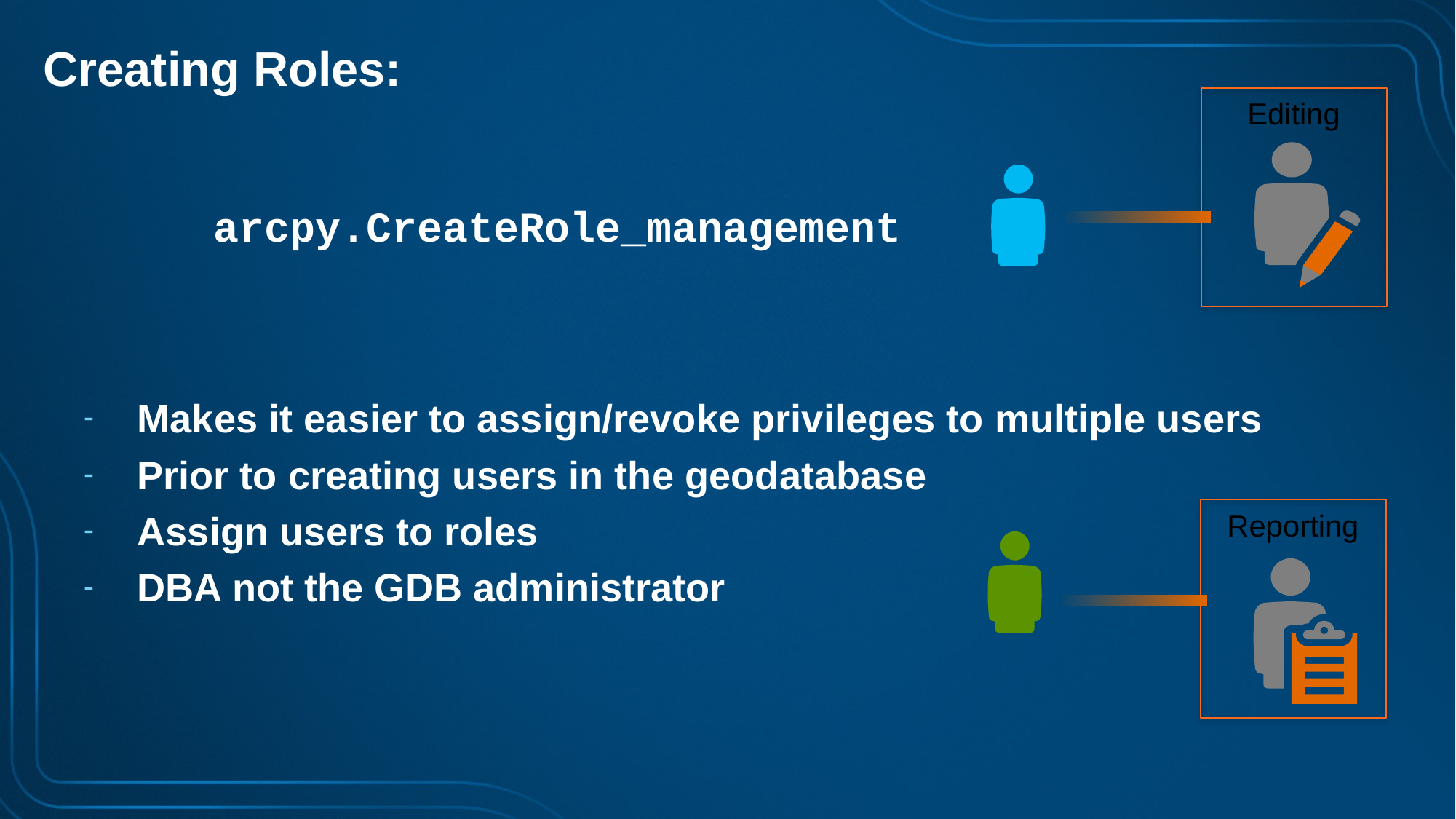

# Creating Roles:

        arcpy.CreateRole_management

   Makes it easier to assign/revoke privileges to multiple users
   Prior to creating users in the geodatabase
   Assign users to roles
   DBA not the GDB administrator

Editing

Reporting